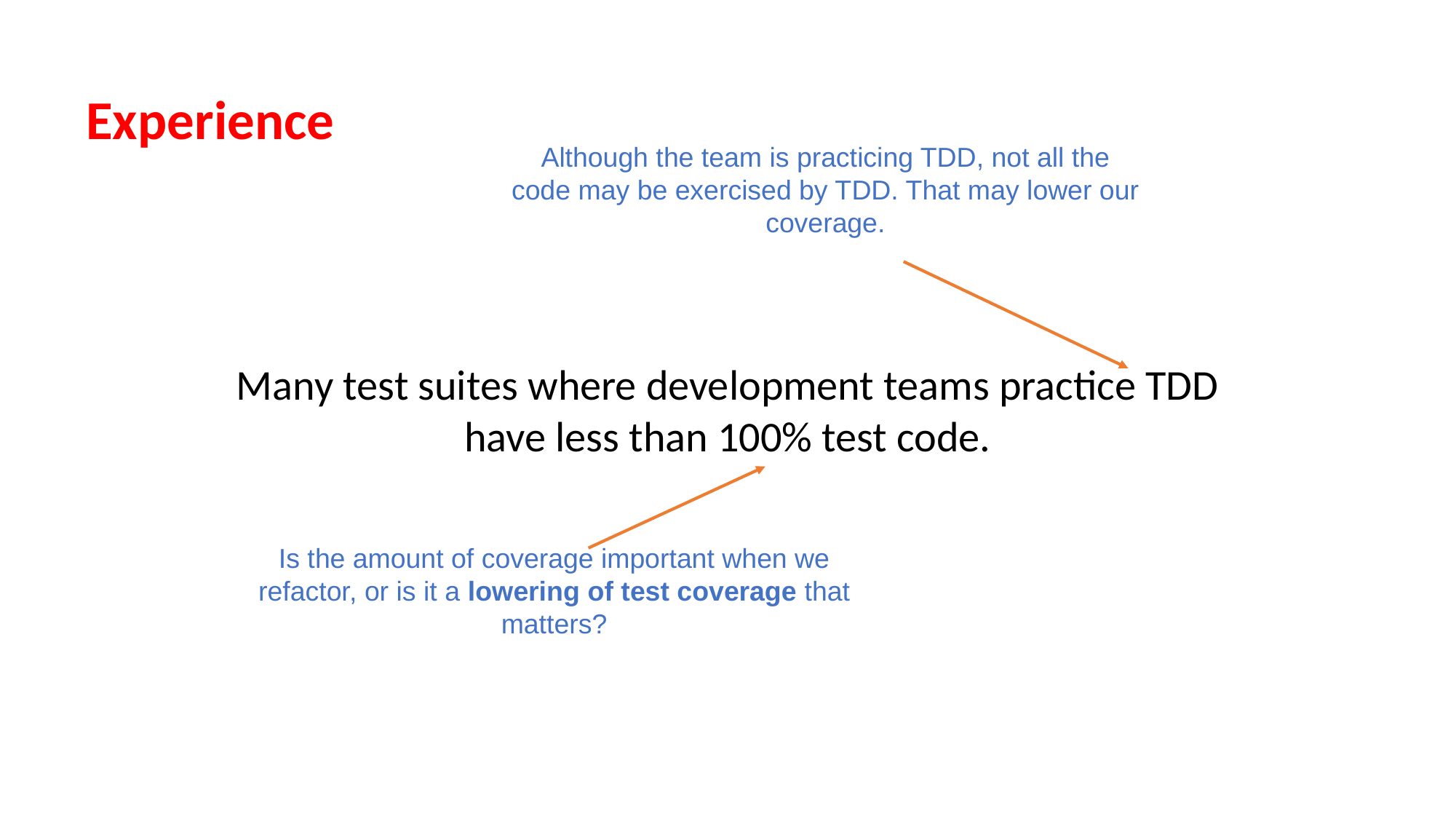

Experience
Although the team is practicing TDD, not all the code may be exercised by TDD. That may lower our coverage.
﻿Many test suites where development teams practice TDD have less than 100% test code.
Is the amount of coverage important when we refactor, or is it a lowering of test coverage that matters?